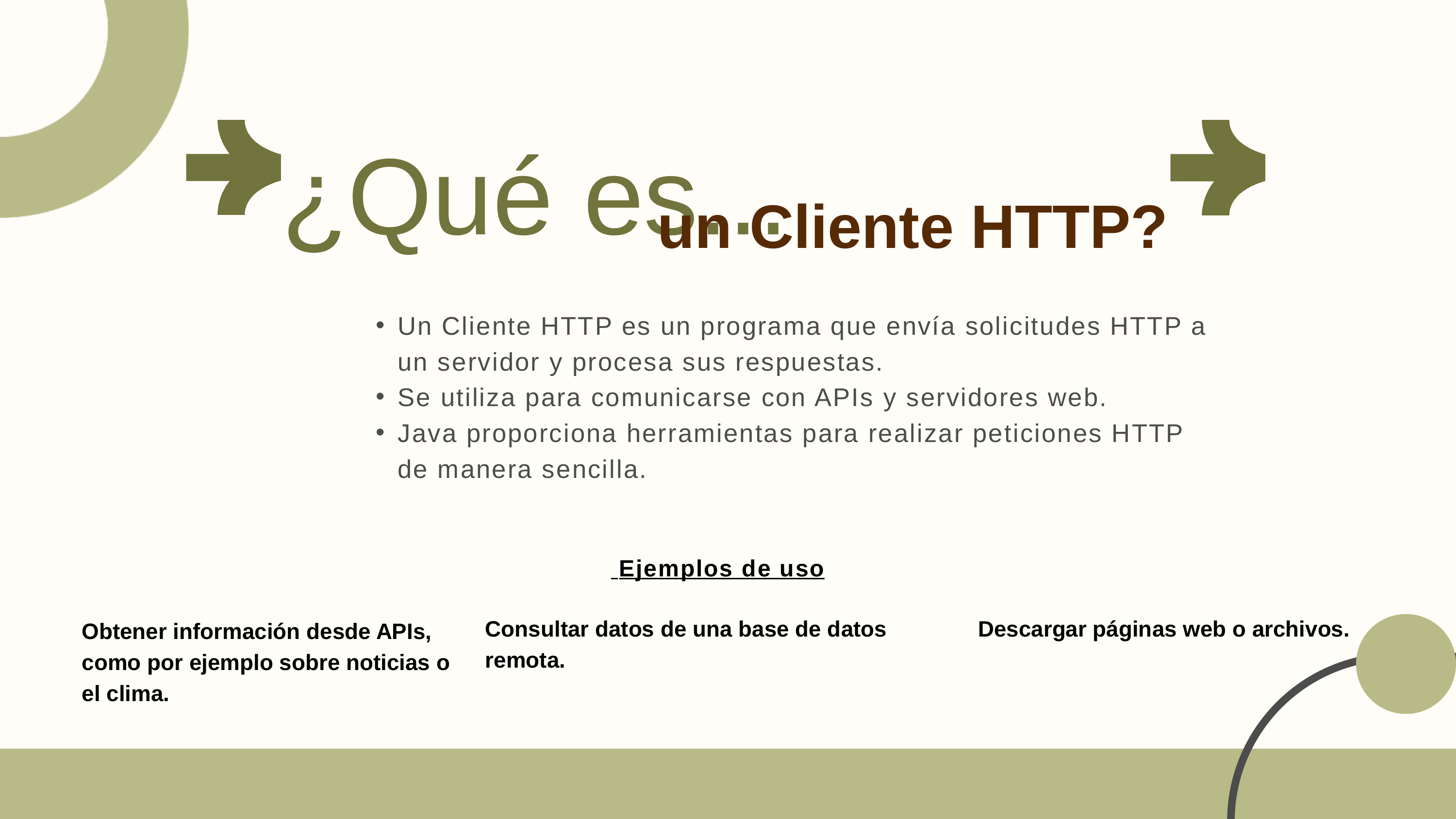

¿Qué es...

 un Cliente HTTP?

Un Cliente HTTP es un programa que envía solicitudes HTTP a un servidor y procesa sus respuestas.
Se utiliza para comunicarse con APIs y servidores web.
Java proporciona herramientas para realizar peticiones HTTP de manera sencilla.
 Ejemplos de uso
Consultar datos de una base de datos remota.

Descargar páginas web o archivos.
Obtener información desde APIs, como por ejemplo sobre noticias o el clima.